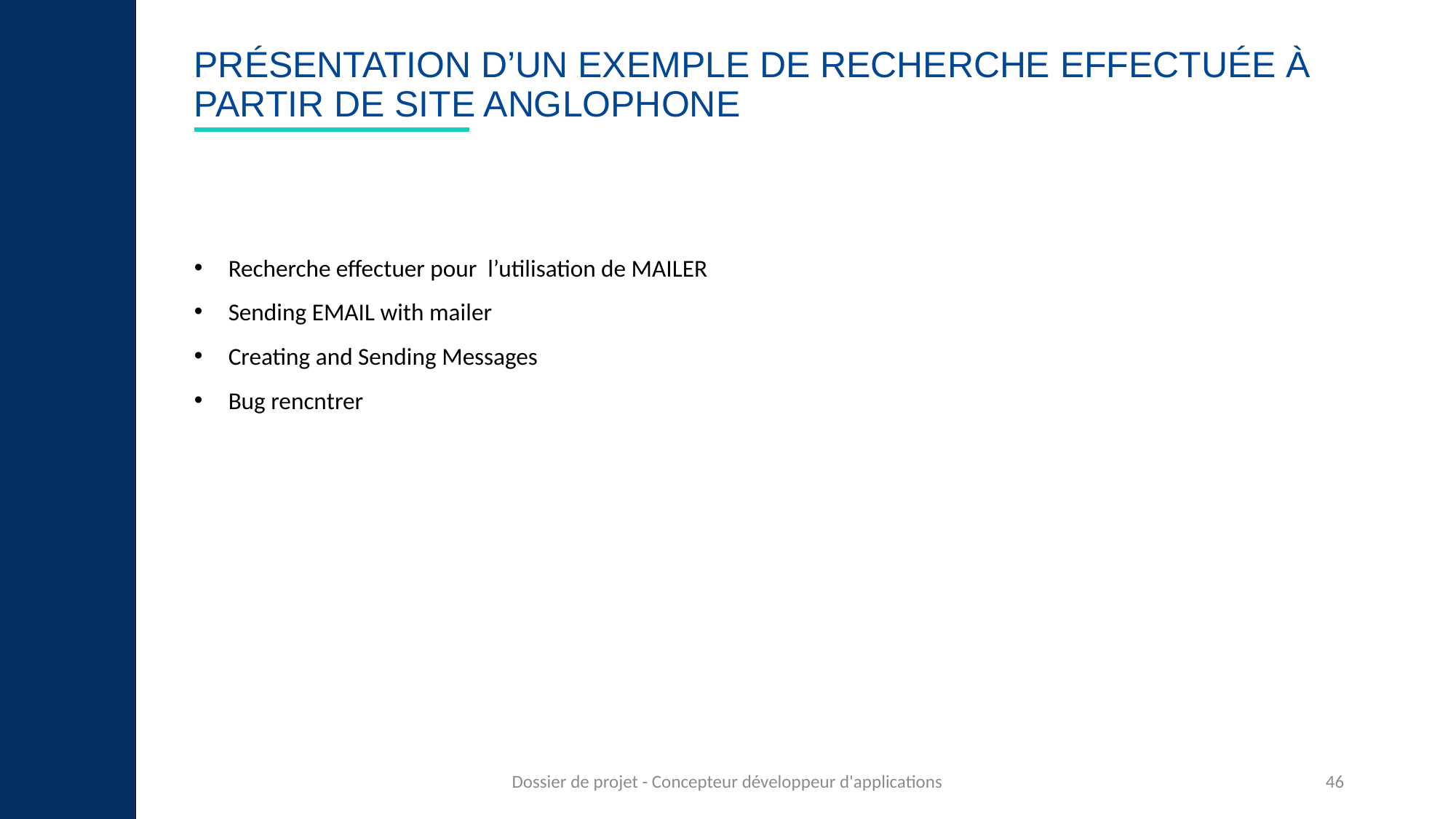

# Présentation d’un exemple de recherche effectuée à partir de site anglophone

Recherche effectuer pour  l’utilisation de MAILER
Sending EMAIL with mailer
Creating and Sending Messages
Bug rencntrer

Dossier de projet - Concepteur développeur d'applications
46